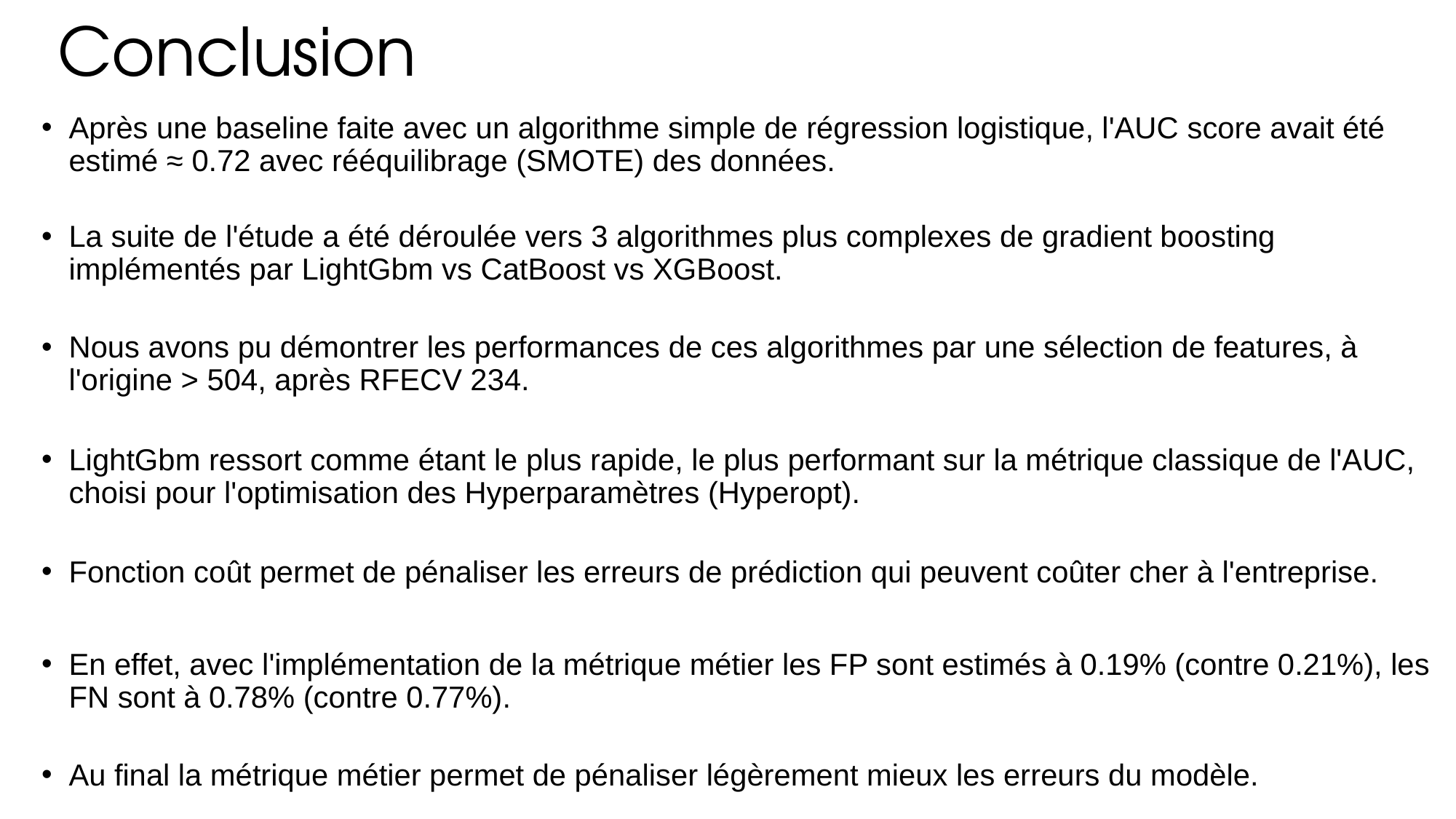

# Conclusion
Après une baseline faite avec un algorithme simple de régression logistique, l'AUC score avait été estimé ≈ 0.72 avec rééquilibrage (SMOTE) des données.

La suite de l'étude a été déroulée vers 3 algorithmes plus complexes de gradient boosting implémentés par LightGbm vs CatBoost vs XGBoost.

Nous avons pu démontrer les performances de ces algorithmes par une sélection de features, à l'origine > 504, après RFECV 234.

LightGbm ressort comme étant le plus rapide, le plus performant sur la métrique classique de l'AUC, choisi pour l'optimisation des Hyperparamètres (Hyperopt).

Fonction coût permet de pénaliser les erreurs de prédiction qui peuvent coûter cher à l'entreprise.

En effet, avec l'implémentation de la métrique métier les FP sont estimés à 0.19% (contre 0.21%), les FN sont à 0.78% (contre 0.77%).

Au final la métrique métier permet de pénaliser légèrement mieux les erreurs du modèle.